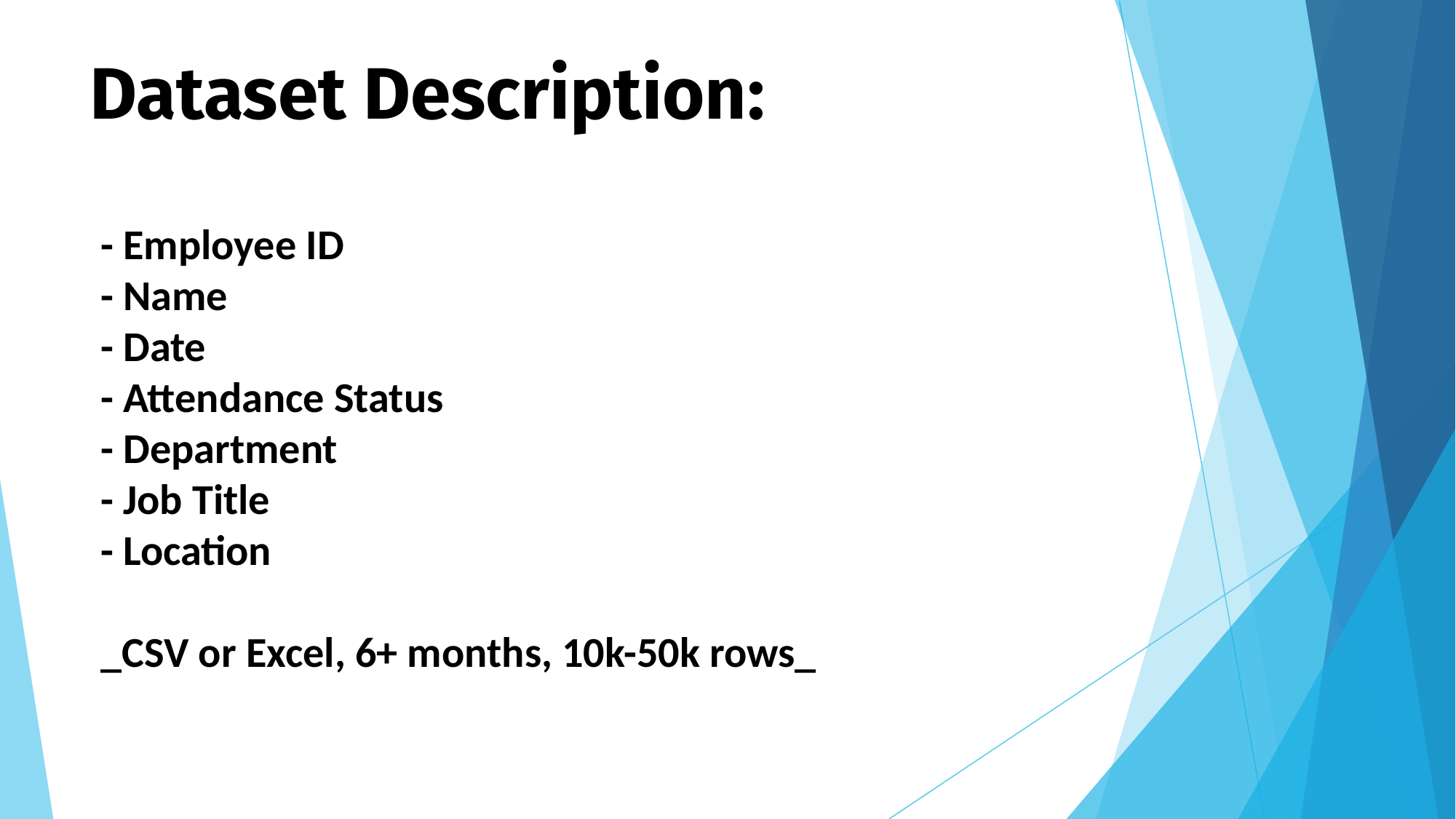

# Dataset Description:

- Employee ID
- Name
- Date
- Attendance Status
- Department
- Job Title
- Location

_CSV or Excel, 6+ months, 10k-50k rows_